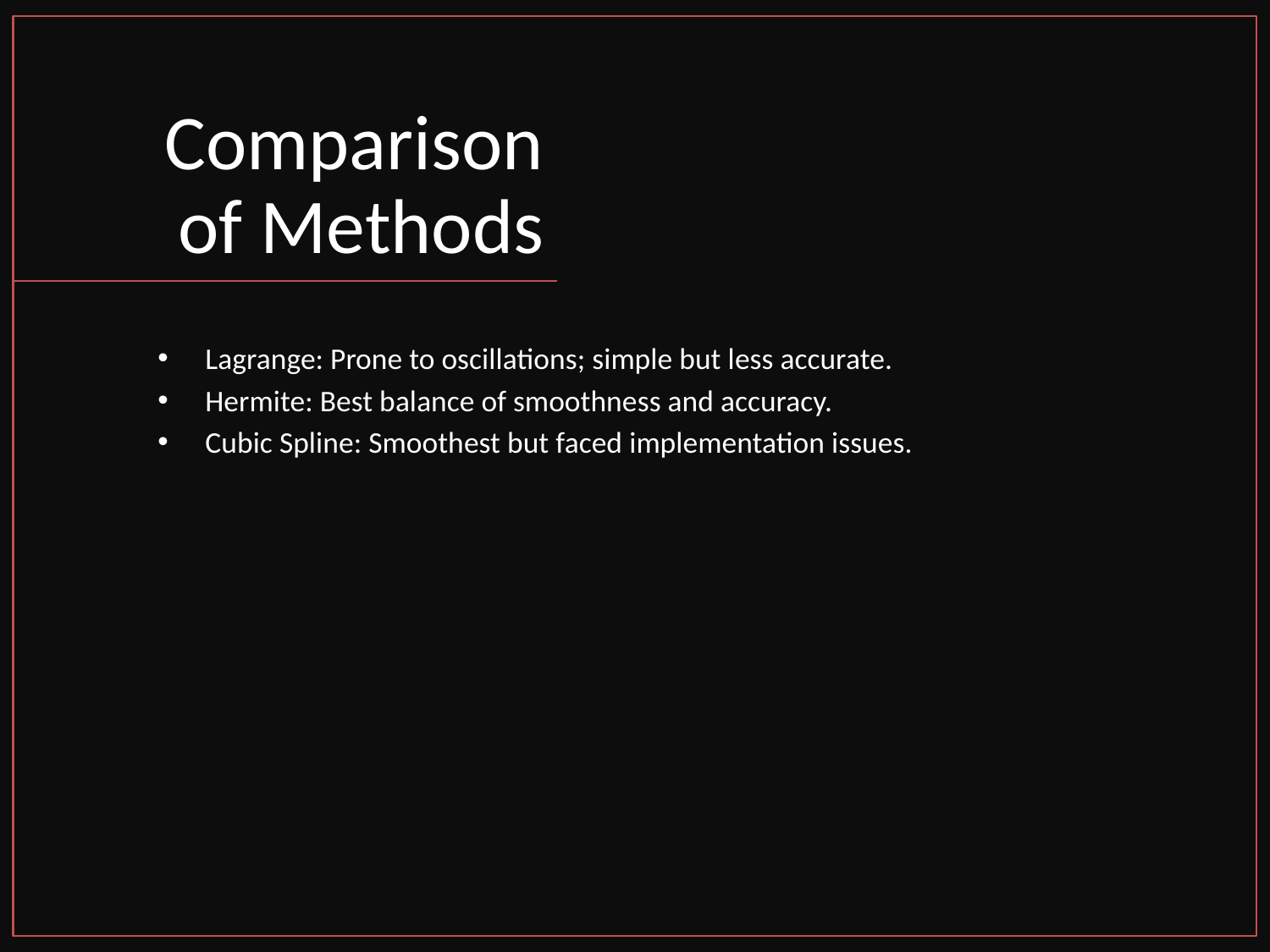

# Comparison of Methods
Lagrange: Prone to oscillations; simple but less accurate.
Hermite: Best balance of smoothness and accuracy.
Cubic Spline: Smoothest but faced implementation issues.